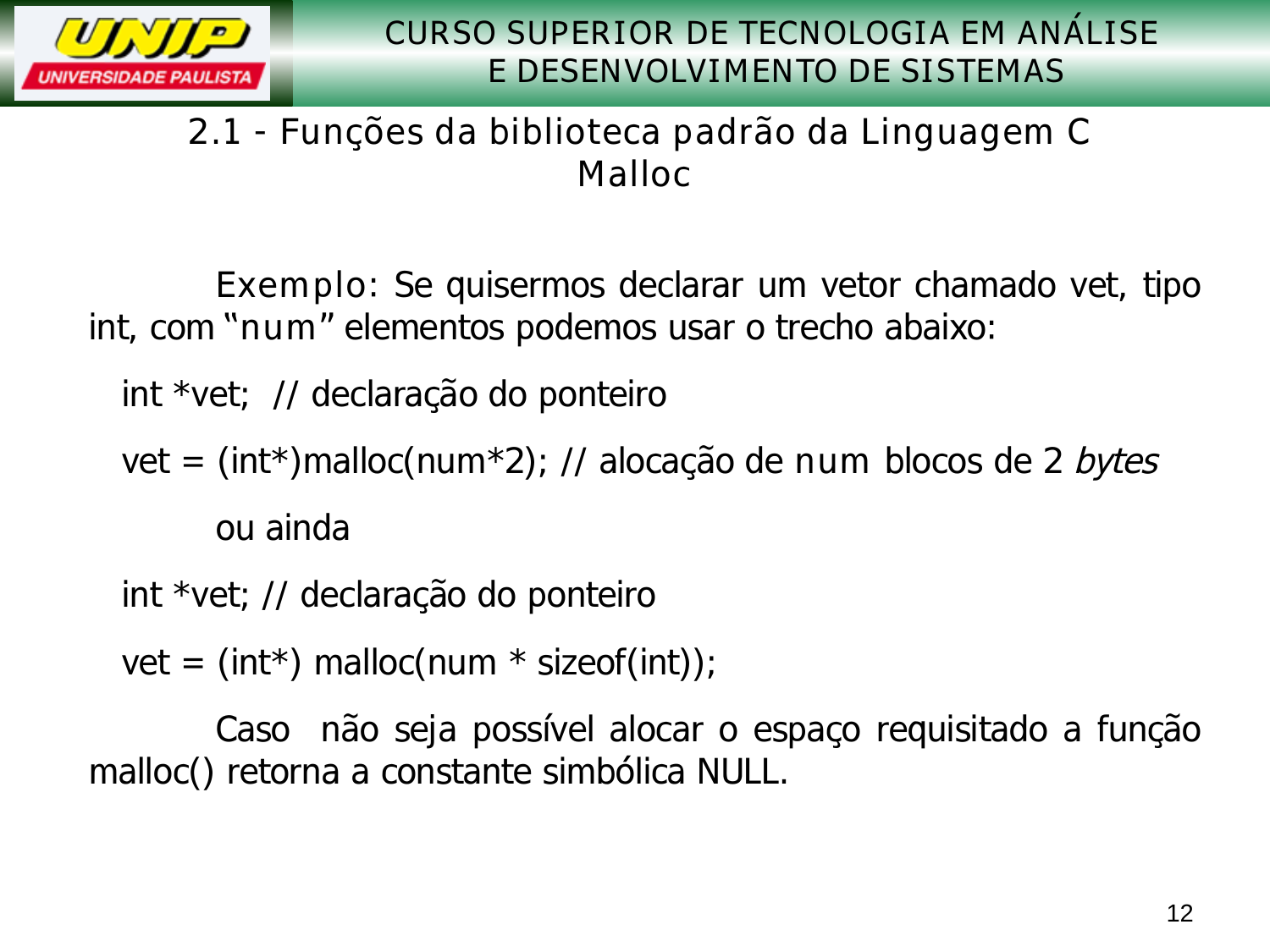

# 2.1 - Funções da biblioteca padrão da Linguagem C Malloc

	Exemplo: Se quisermos declarar um vetor chamado vet, tipo int, com “num” elementos podemos usar o trecho abaixo:
   int *vet;  // declaração do ponteiro
   vet = (int*)malloc(num*2); // alocação de num blocos de 2 bytes
	ou ainda
   int *vet; // declaração do ponteiro
   vet = (int*) malloc(num * sizeof(int));
	Caso  não seja possível alocar o espaço requisitado a função malloc() retorna a constante simbólica NULL.
12